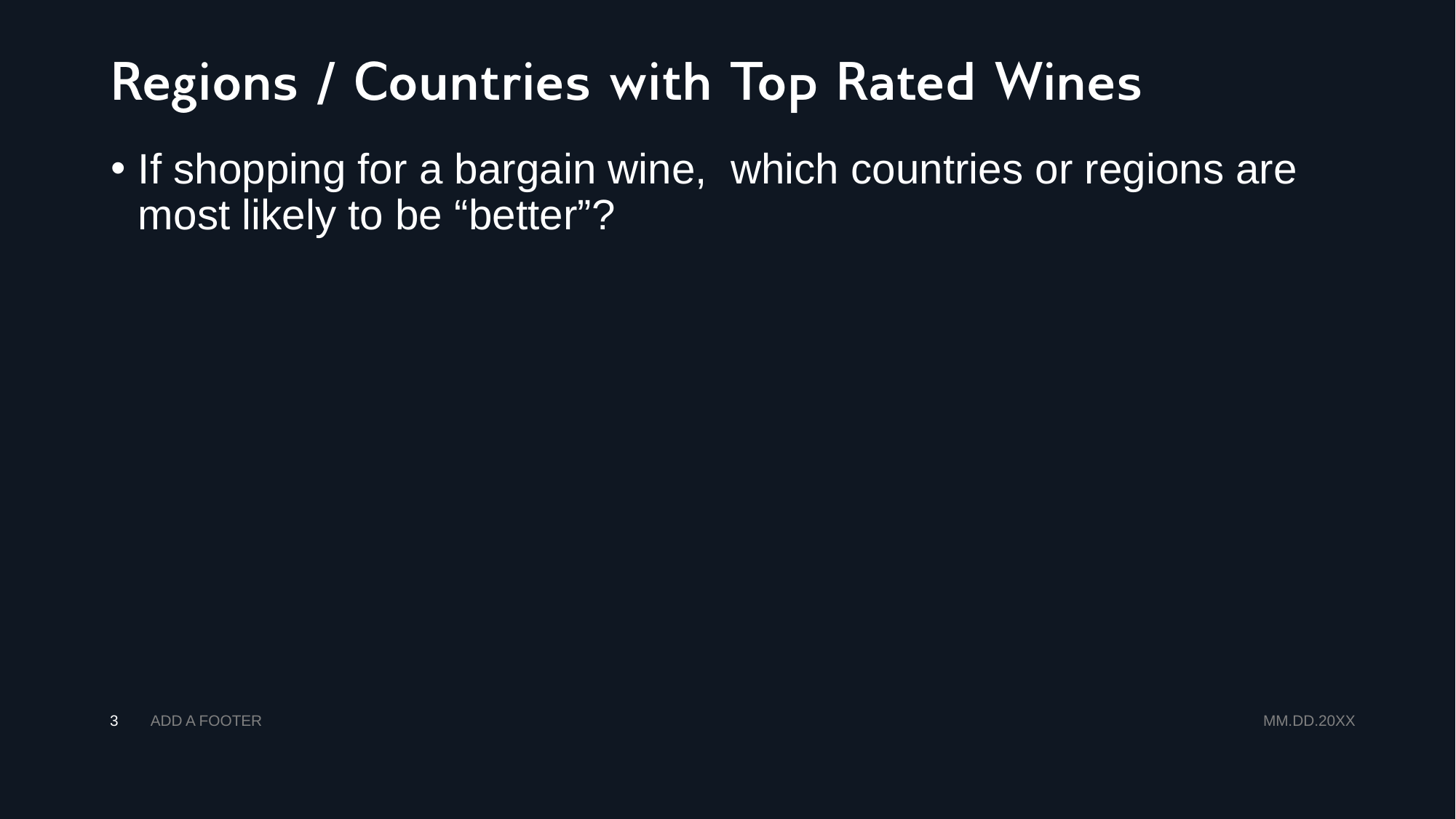

# Regions / Countries with Top Rated Wines
If shopping for a bargain wine,  which countries or regions are most likely to be “better”?
ADD A FOOTER
MM.DD.20XX
3